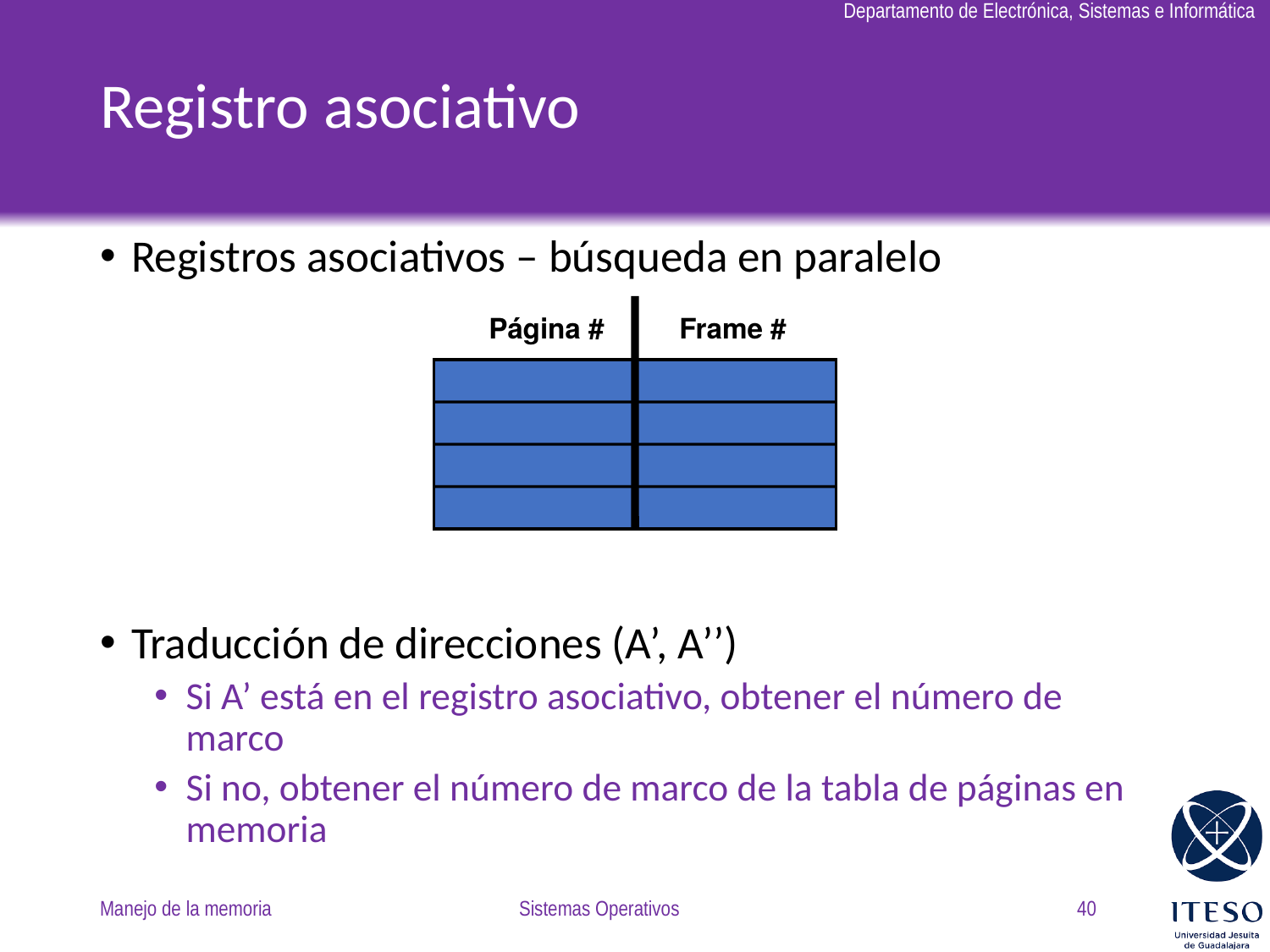

# Registro asociativo
Registros asociativos – búsqueda en paralelo

Traducción de direcciones (A’, A’’)
Si A’ está en el registro asociativo, obtener el número de marco
Si no, obtener el número de marco de la tabla de páginas en memoria

Página #
Frame #

Manejo de la memoria
Sistemas Operativos
40